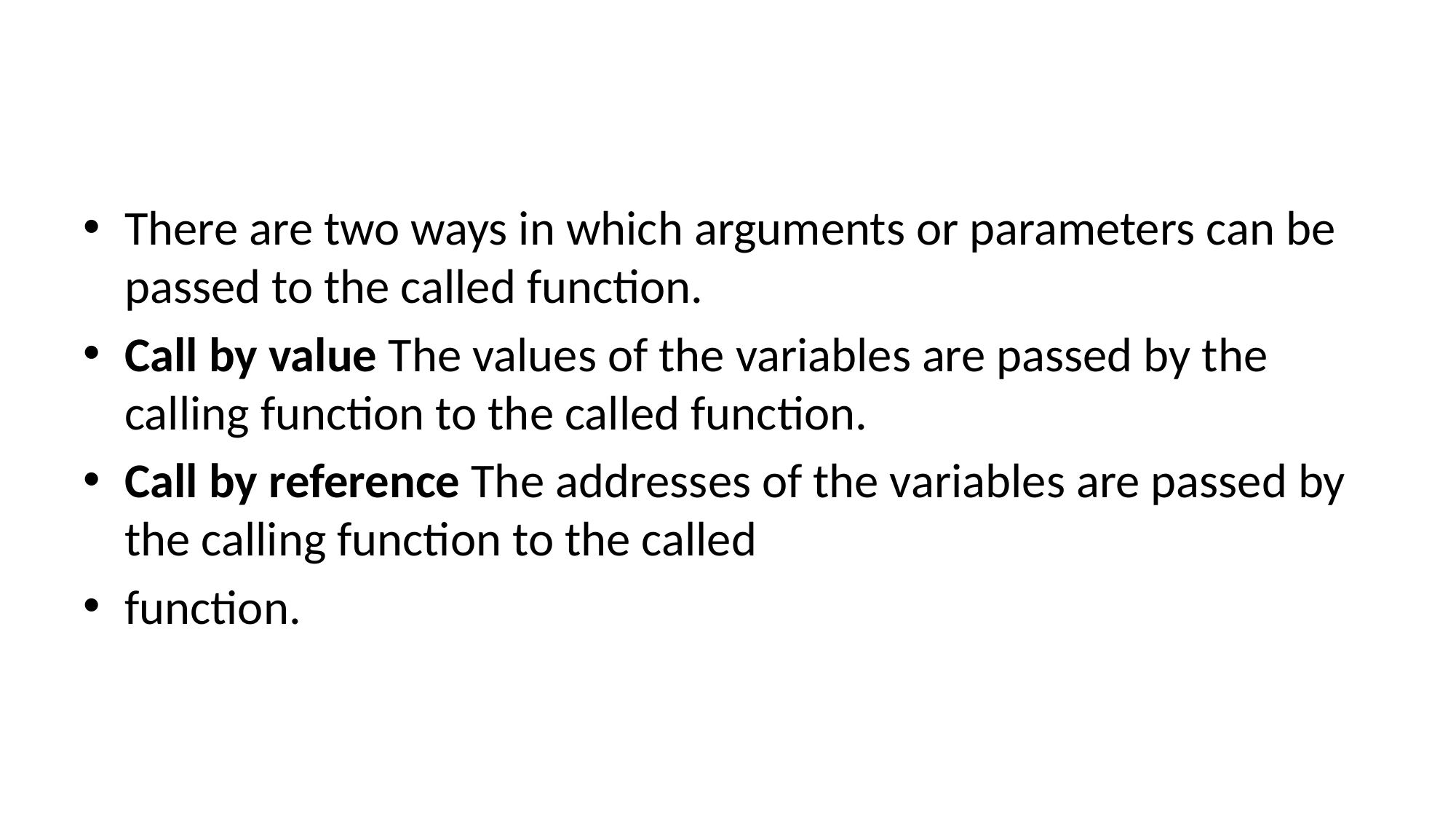

#
There are two ways in which arguments or parameters can be passed to the called function.
Call by value The values of the variables are passed by the calling function to the called function.
Call by reference The addresses of the variables are passed by the calling function to the called
function.